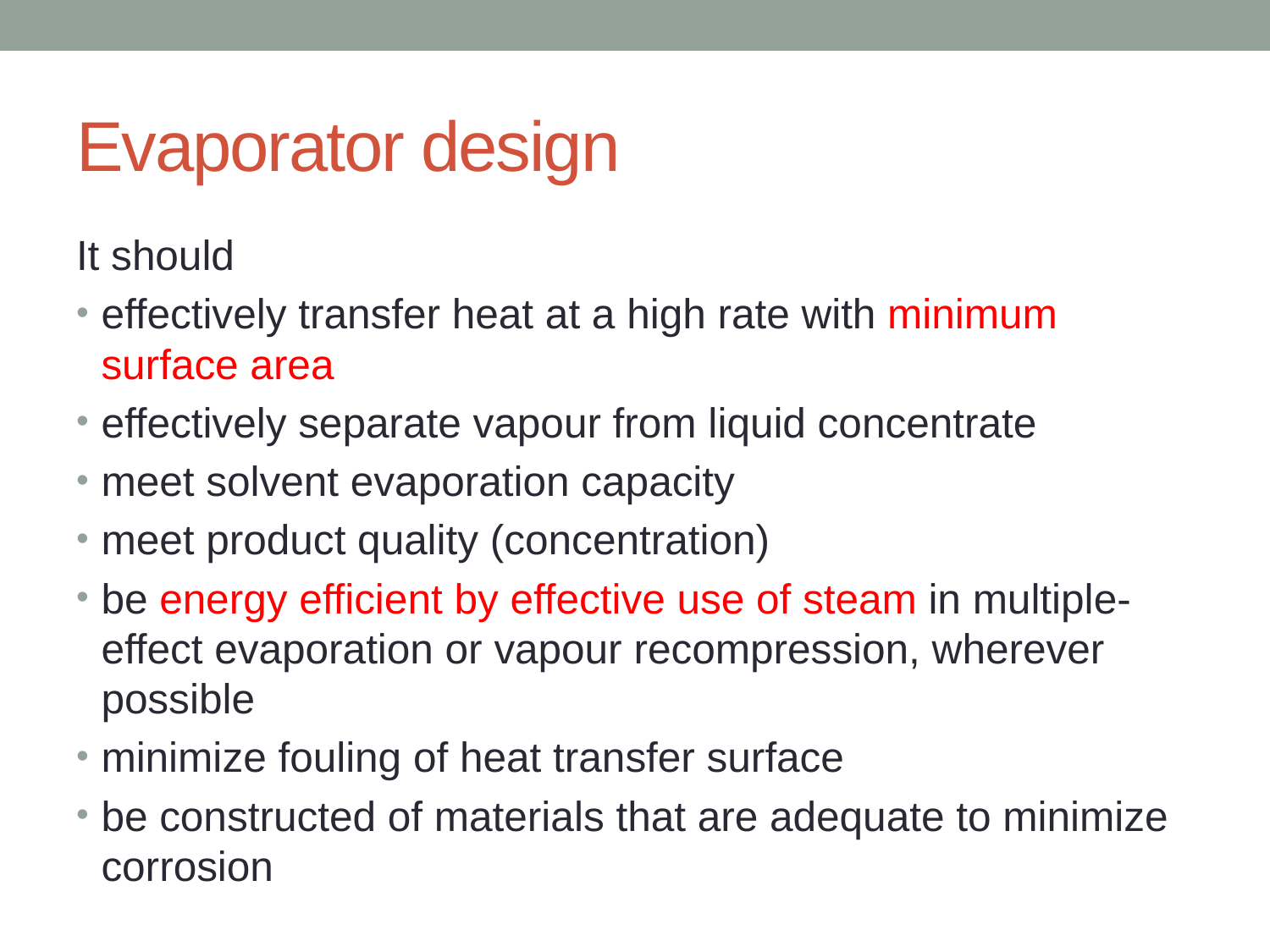

# Evaporator design
It should
effectively transfer heat at a high rate with minimum surface area
effectively separate vapour from liquid concentrate
meet solvent evaporation capacity
meet product quality (concentration)
be energy efficient by effective use of steam in multiple-effect evaporation or vapour recompression, wherever possible
minimize fouling of heat transfer surface
be constructed of materials that are adequate to minimize corrosion